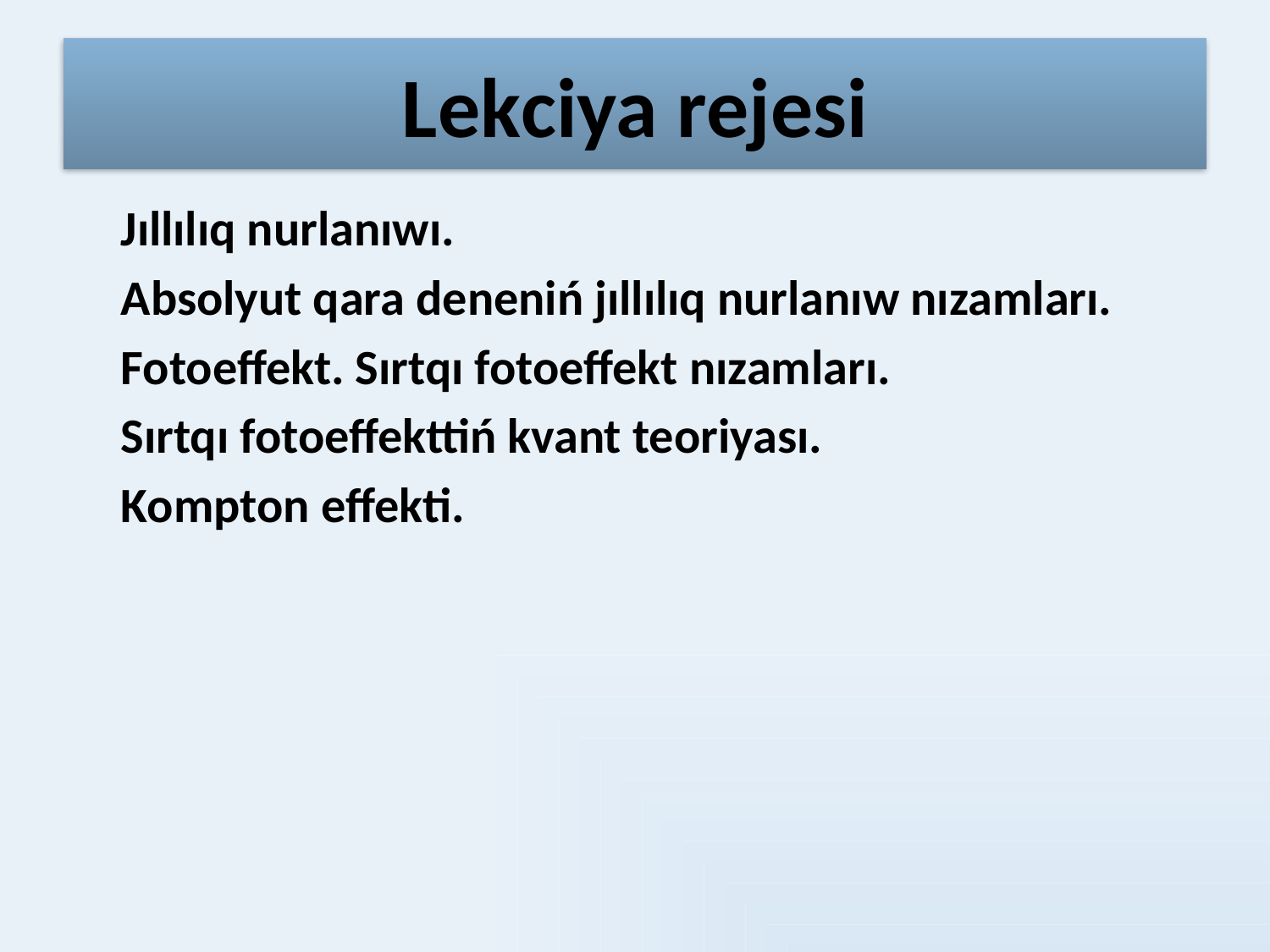

# Lеkсiya rеjеsi
    Jıllılıq nurlanıwı.
    Absolyut qara deneniń jıllılıq nurlanıw nızamları.
    Fotoeffekt. Sırtqı fotoeffekt nızamları.
    Sırtqı fotoeffekttiń kvant teoriyası.
    Kompton effekti.